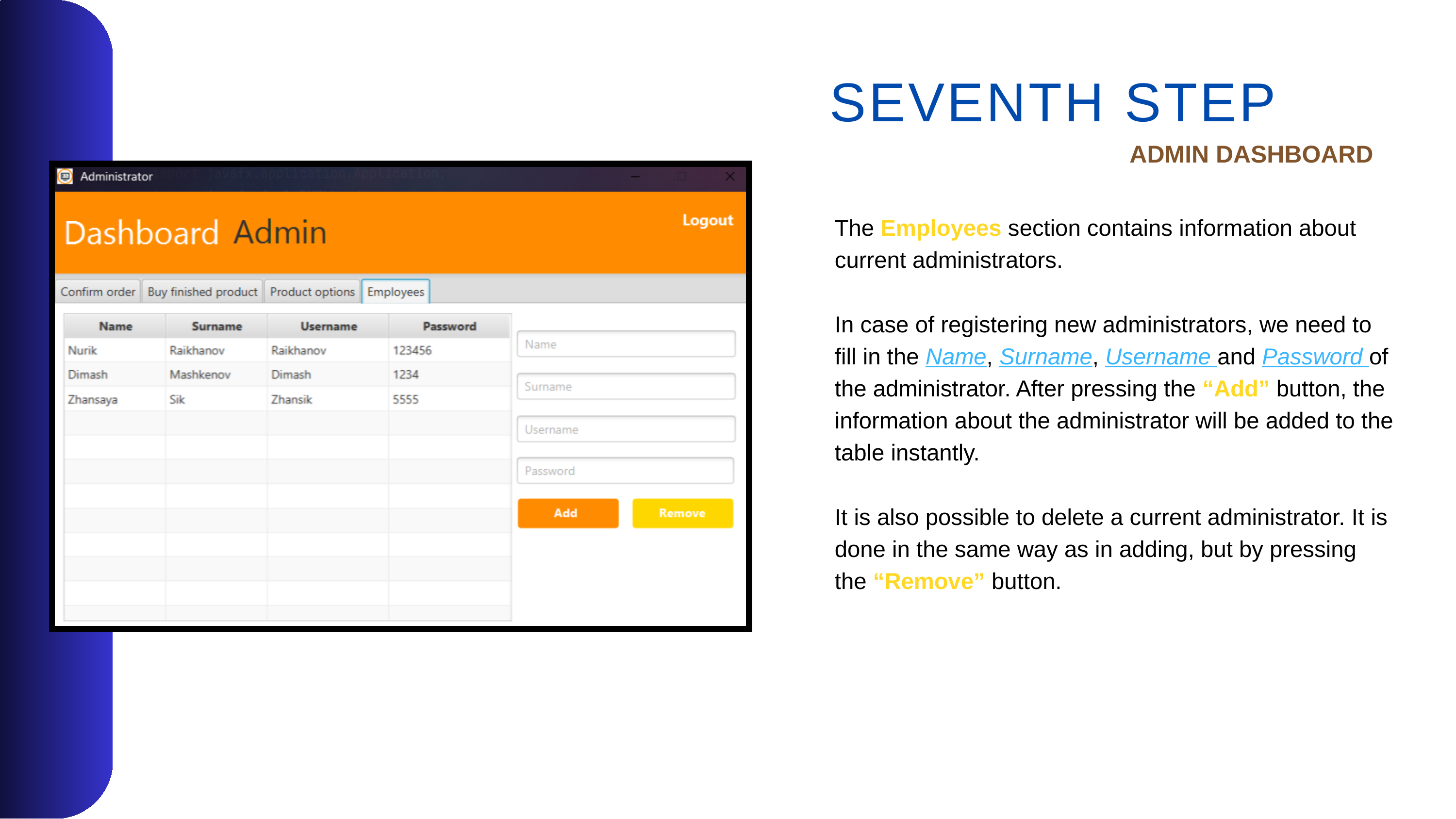

SEVENTH STEP
ADMIN DASHBOARD

The Employees section contains information about current administrators.

In case of registering new administrators, we need to fill in the Name, Surname, Username and Password of the administrator. After pressing the “Add” button, the information about the administrator will be added to the table instantly.

It is also possible to delete a current administrator. It is done in the same way as in adding, but by pressing the “Remove” button.